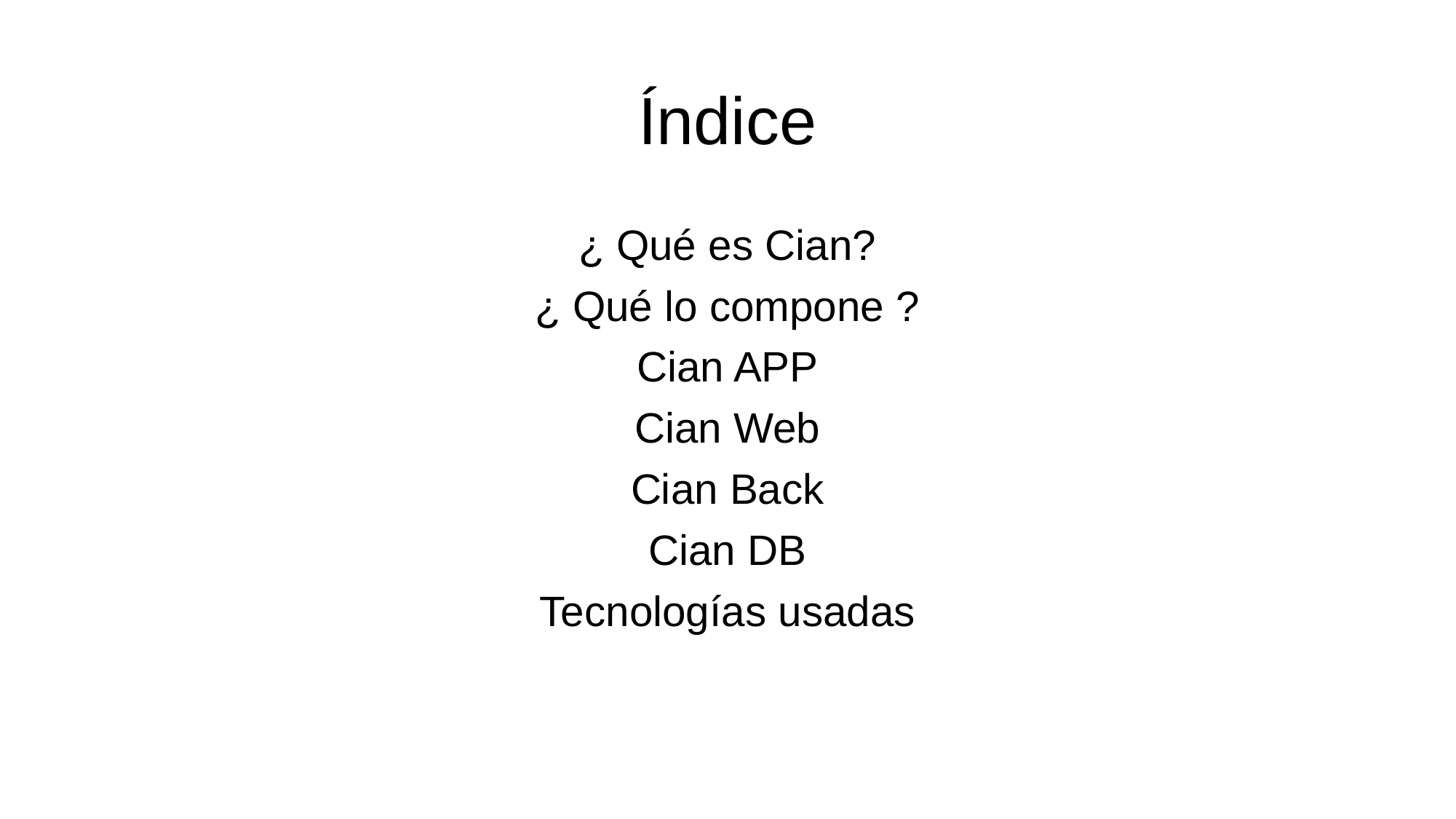

# Índice
¿ Qué es Cian?
¿ Qué lo compone ?
Cian APP
Cian Web
Cian Back
Cian DB
Tecnologías usadas